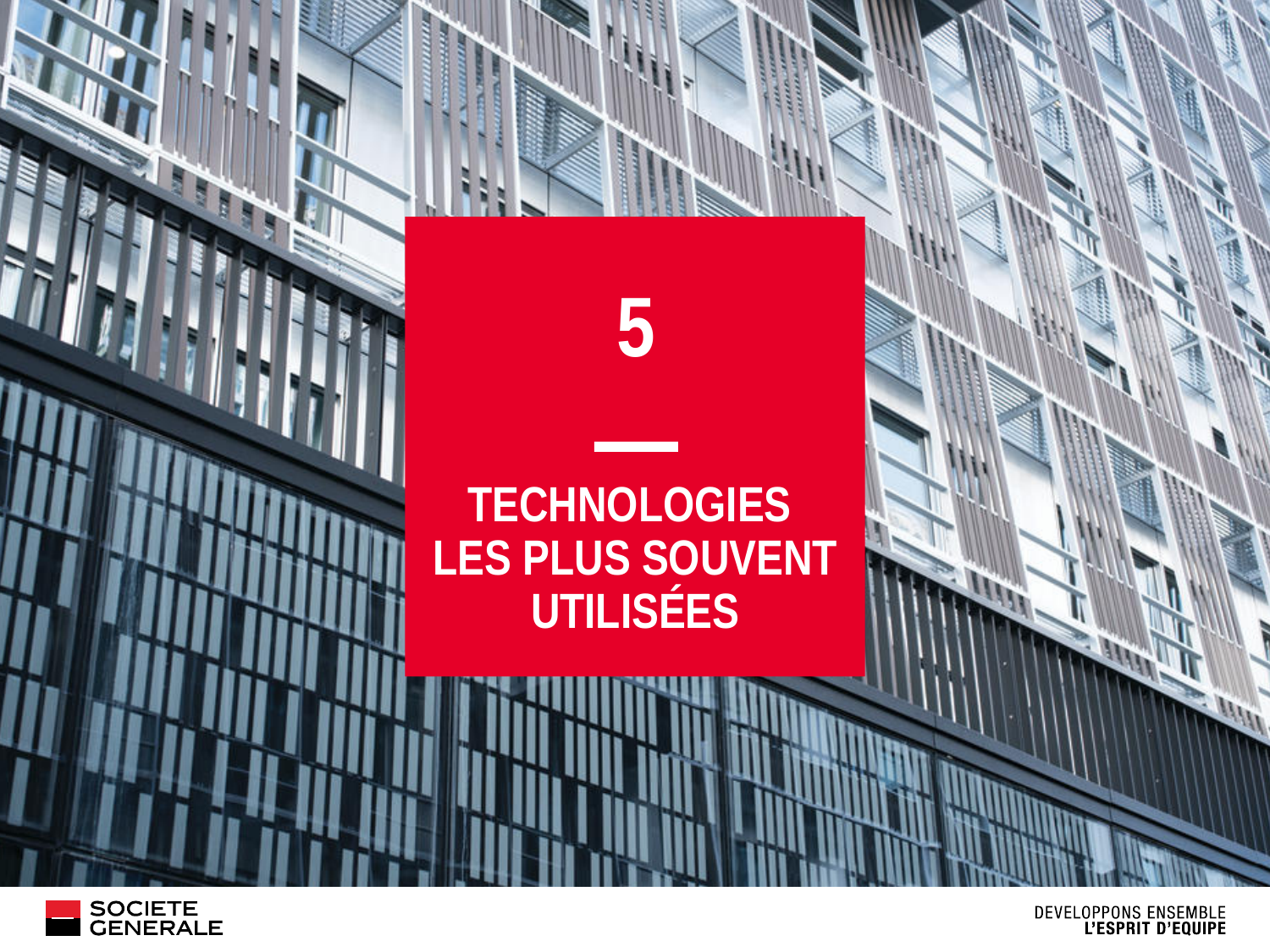

5
# Technologies les plus souvent utilisées